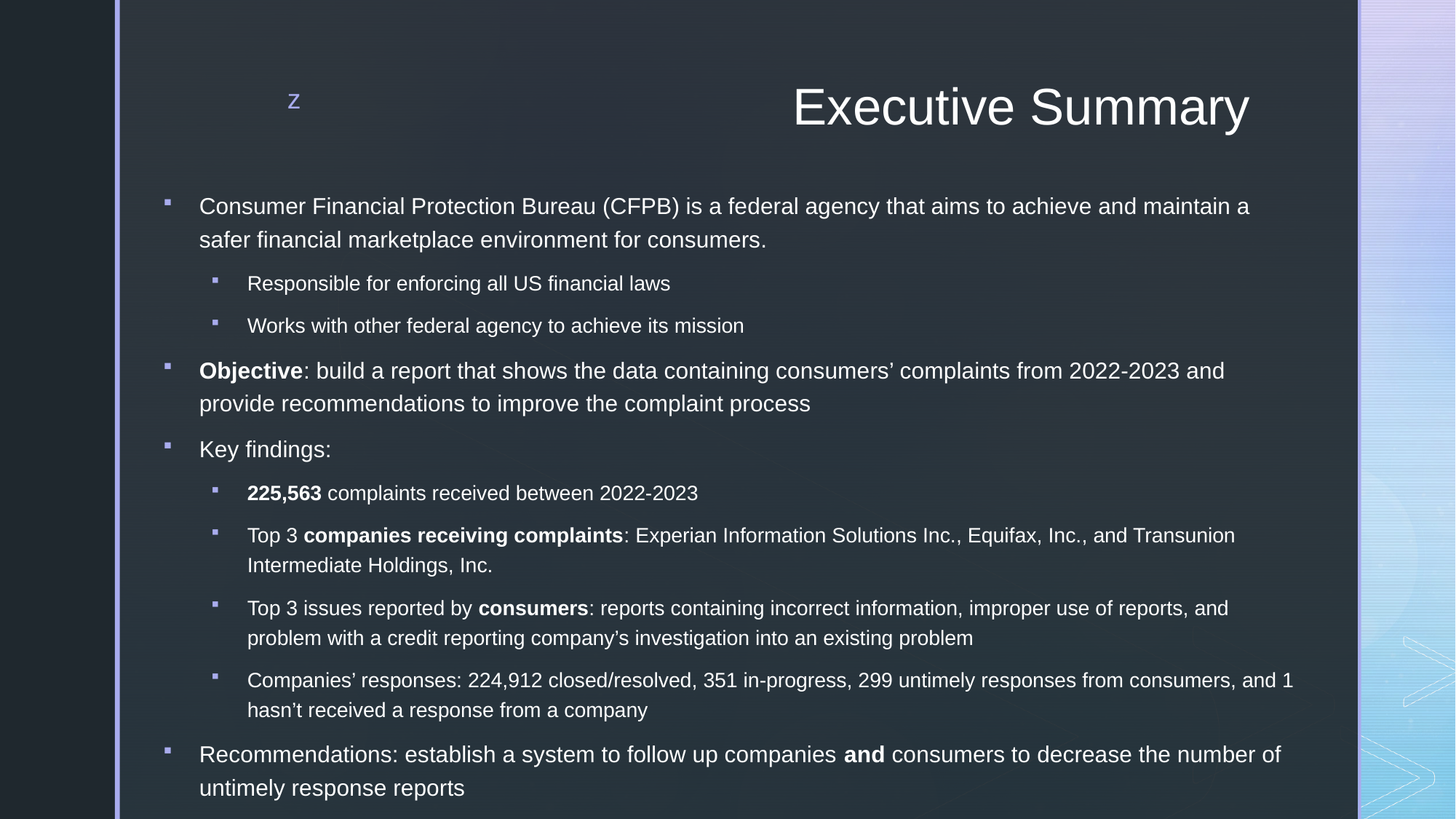

# Executive Summary
Consumer Financial Protection Bureau (CFPB) is a federal agency that aims to achieve and maintain a safer financial marketplace environment for consumers.
Responsible for enforcing all US financial laws
Works with other federal agency to achieve its mission
Objective: build a report that shows the data containing consumers’ complaints from 2022-2023 and provide recommendations to improve the complaint process
Key findings:
225,563 complaints received between 2022-2023
Top 3 companies receiving complaints: Experian Information Solutions Inc., Equifax, Inc., and Transunion Intermediate Holdings, Inc.
Top 3 issues reported by consumers: reports containing incorrect information, improper use of reports, and problem with a credit reporting company’s investigation into an existing problem
Companies’ responses: 224,912 closed/resolved, 351 in-progress, 299 untimely responses from consumers, and 1 hasn’t received a response from a company
Recommendations: establish a system to follow up companies and consumers to decrease the number of untimely response reports